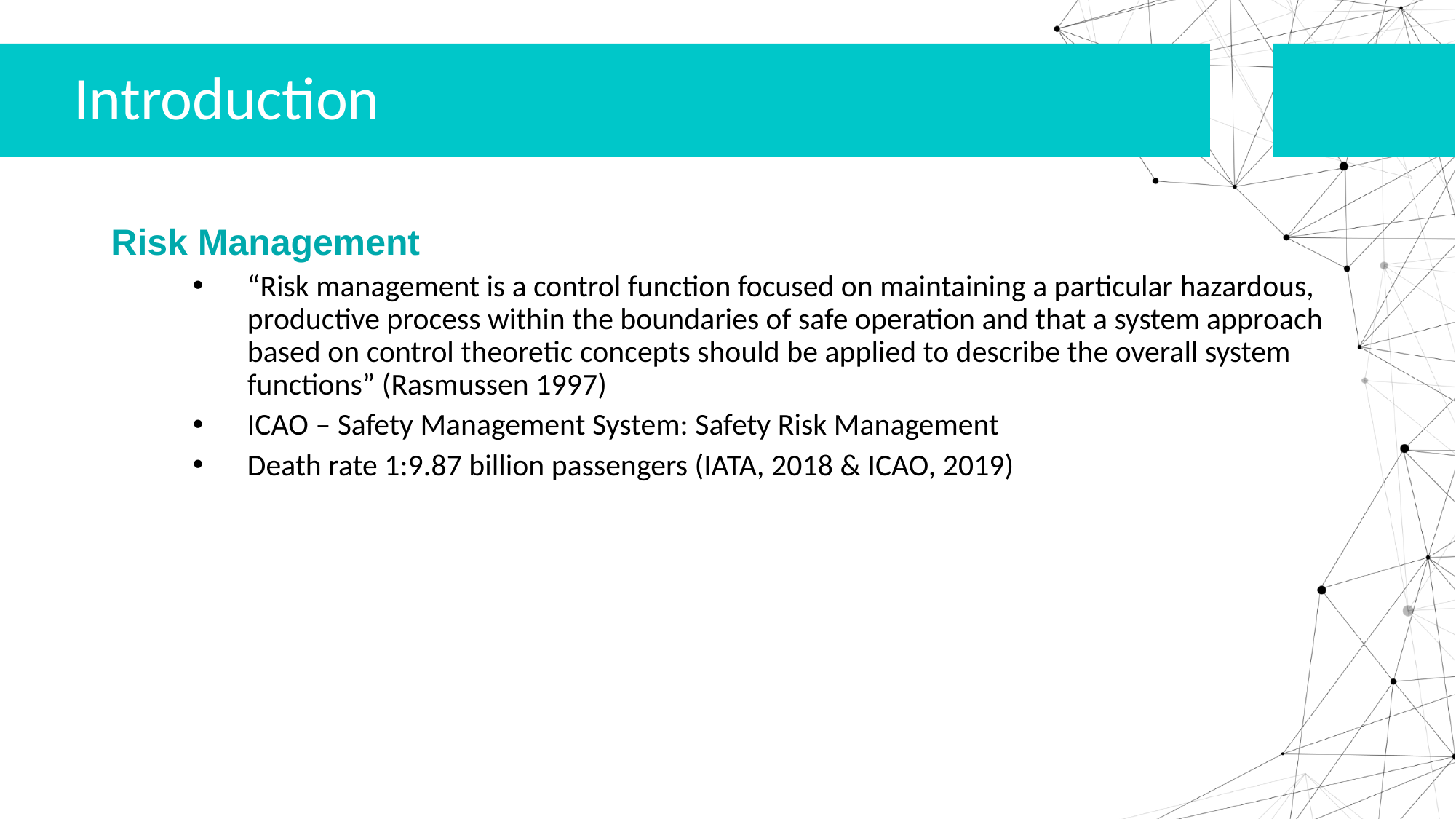

# Introduction
Risk Management
“Risk management is a control function focused on maintaining a particular hazardous, productive process within the boundaries of safe operation and that a system approach based on control theoretic concepts should be applied to describe the overall system functions” (Rasmussen 1997)
ICAO – Safety Management System: Safety Risk Management
Death rate 1:9.87 billion passengers (IATA, 2018 & ICAO, 2019)